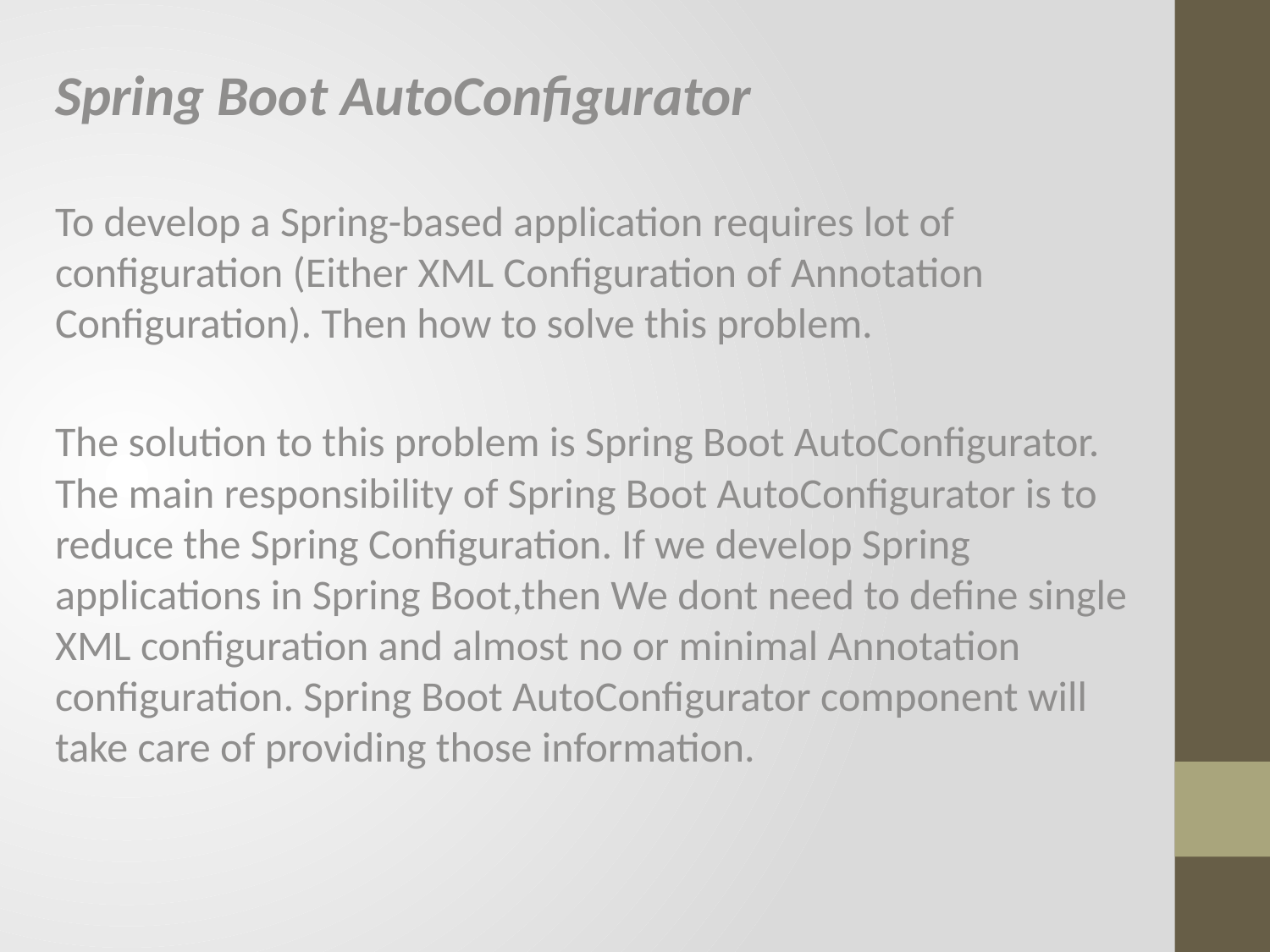

Spring Boot AutoConfigurator

To develop a Spring-based application requires lot of configuration (Either XML Configuration of Annotation Configuration). Then how to solve this problem.

The solution to this problem is Spring Boot AutoConfigurator. The main responsibility of Spring Boot AutoConfigurator is to reduce the Spring Configuration. If we develop Spring applications in Spring Boot,then We dont need to define single XML configuration and almost no or minimal Annotation configuration. Spring Boot AutoConfigurator component will take care of providing those information.